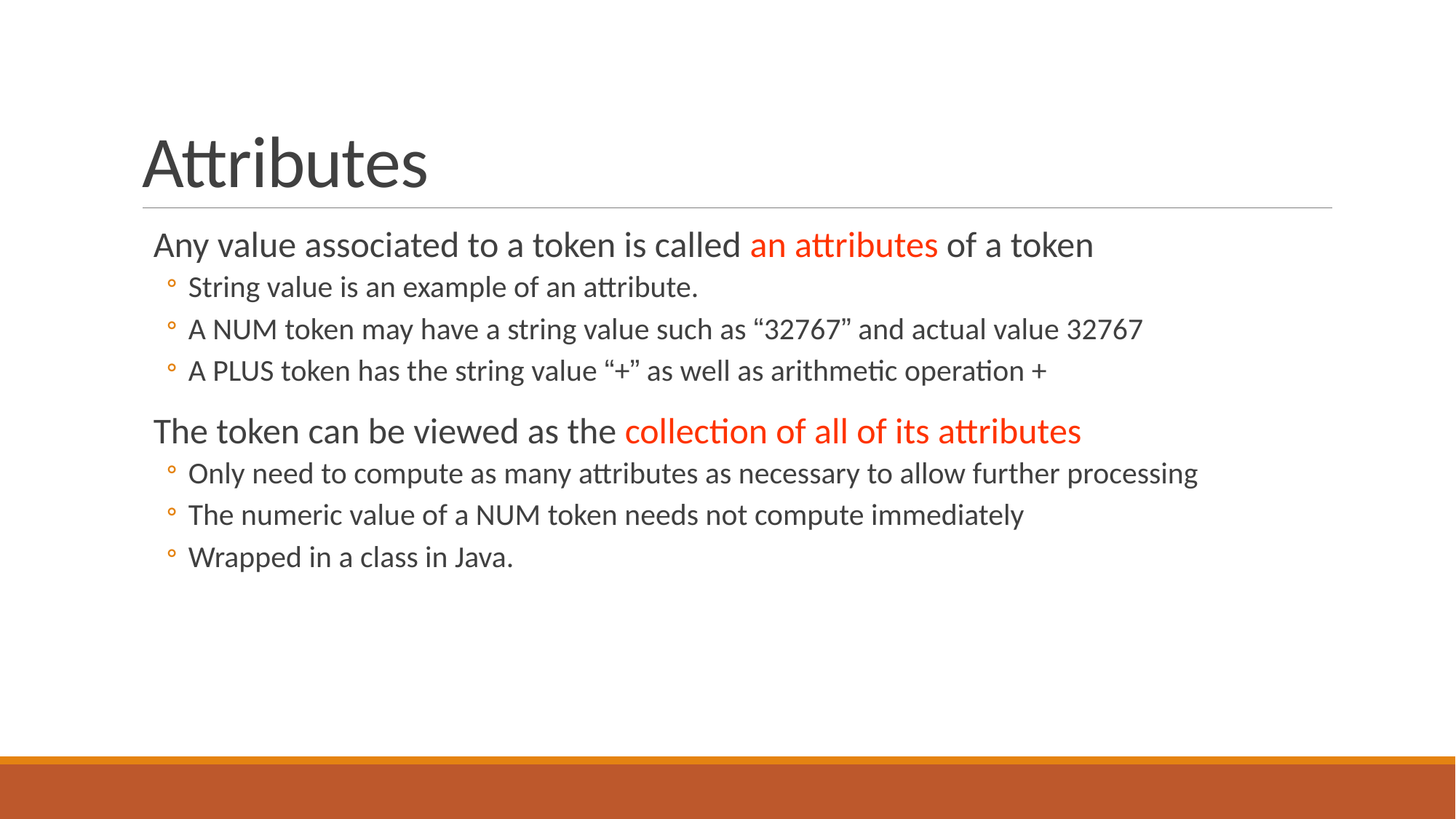

# Attributes
Any value associated to a token is called an attributes of a token
String value is an example of an attribute.
A NUM token may have a string value such as “32767” and actual value 32767
A PLUS token has the string value “+” as well as arithmetic operation +
The token can be viewed as the collection of all of its attributes
Only need to compute as many attributes as necessary to allow further processing
The numeric value of a NUM token needs not compute immediately
Wrapped in a class in Java.